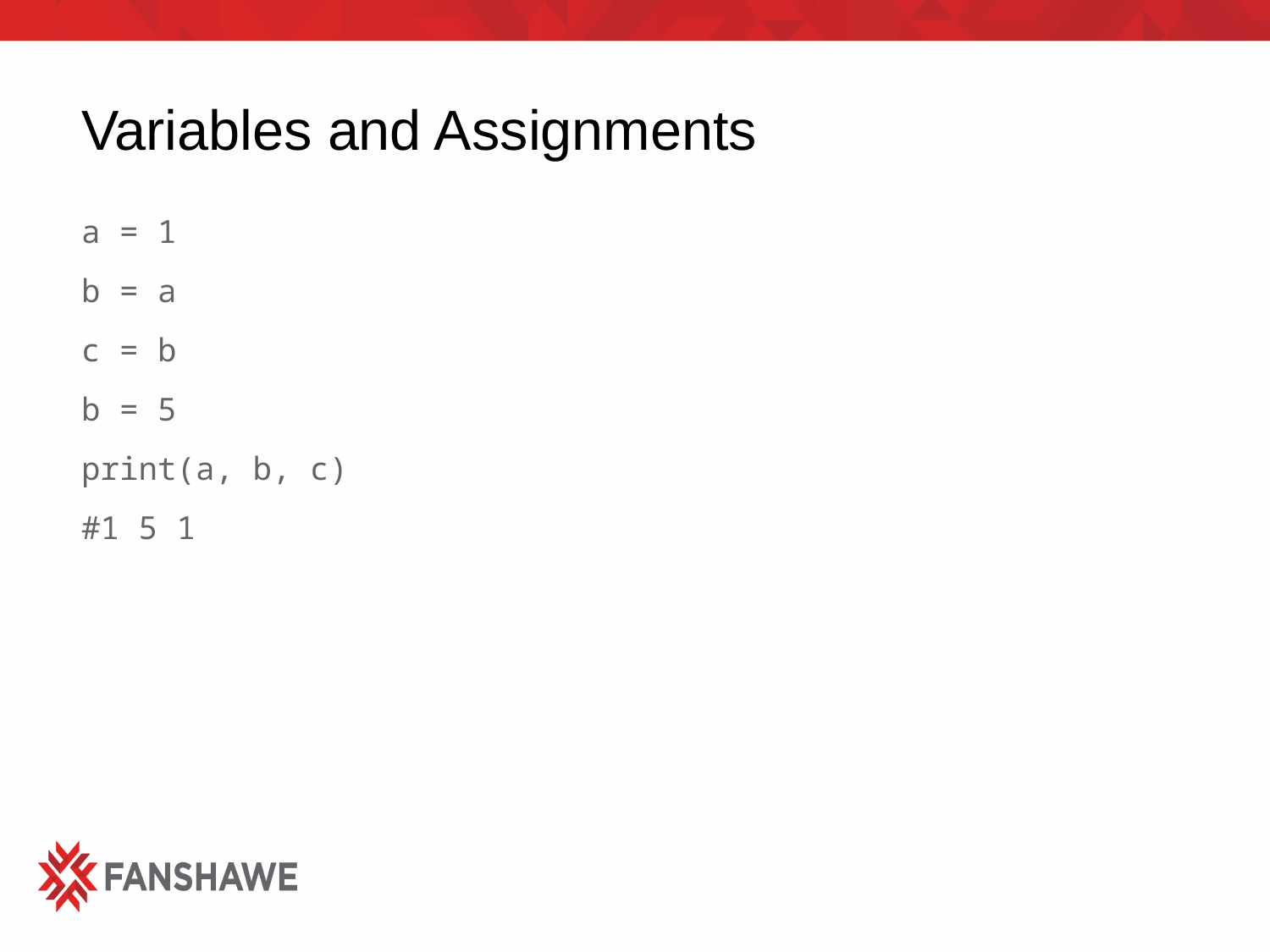

# Variables and Assignments
a = 1
b = a
c = b
b = 5
print(a, b, c)
#1 5 1